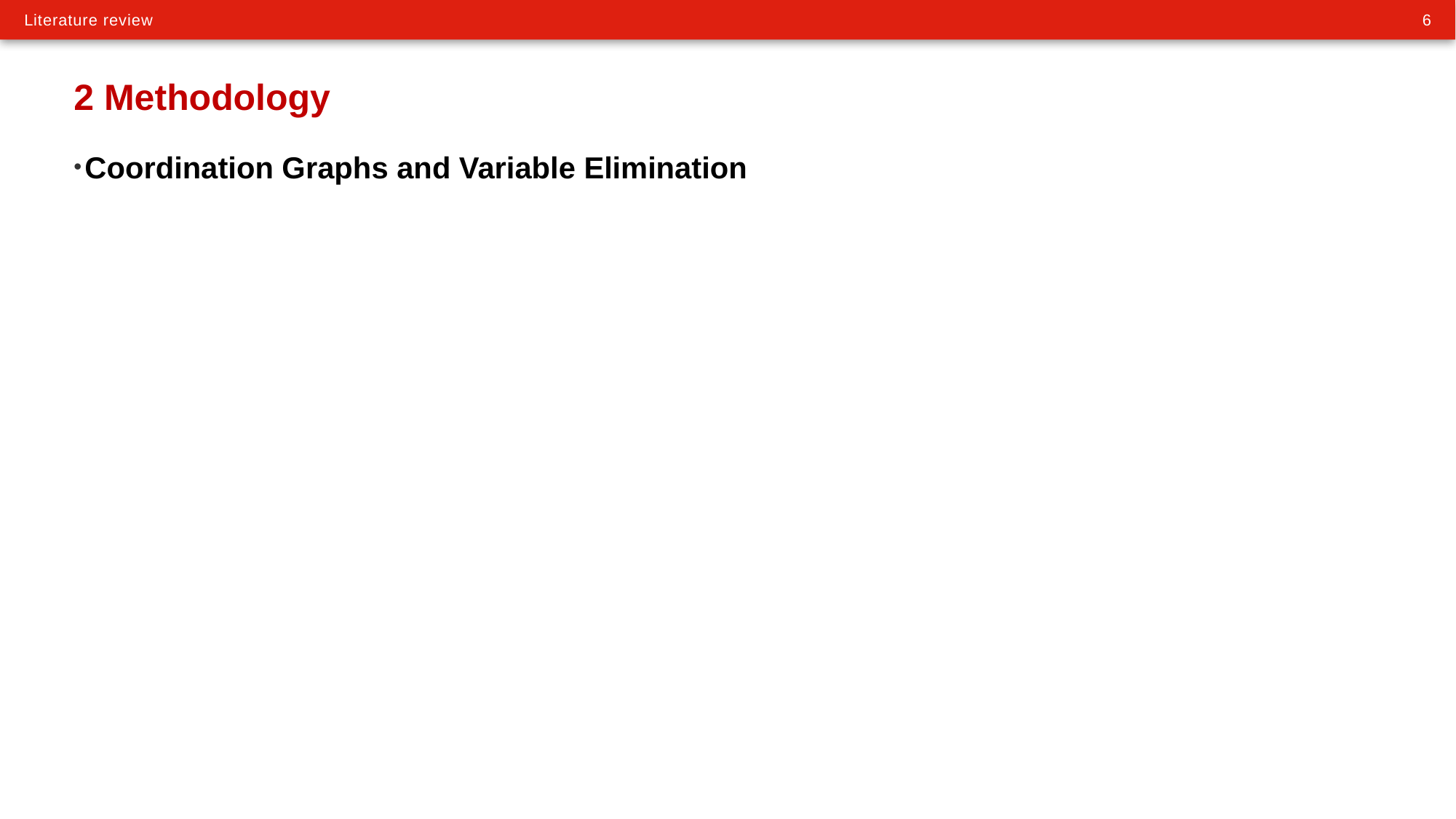

# 2 Methodology
Coordination Graphs and Variable Elimination